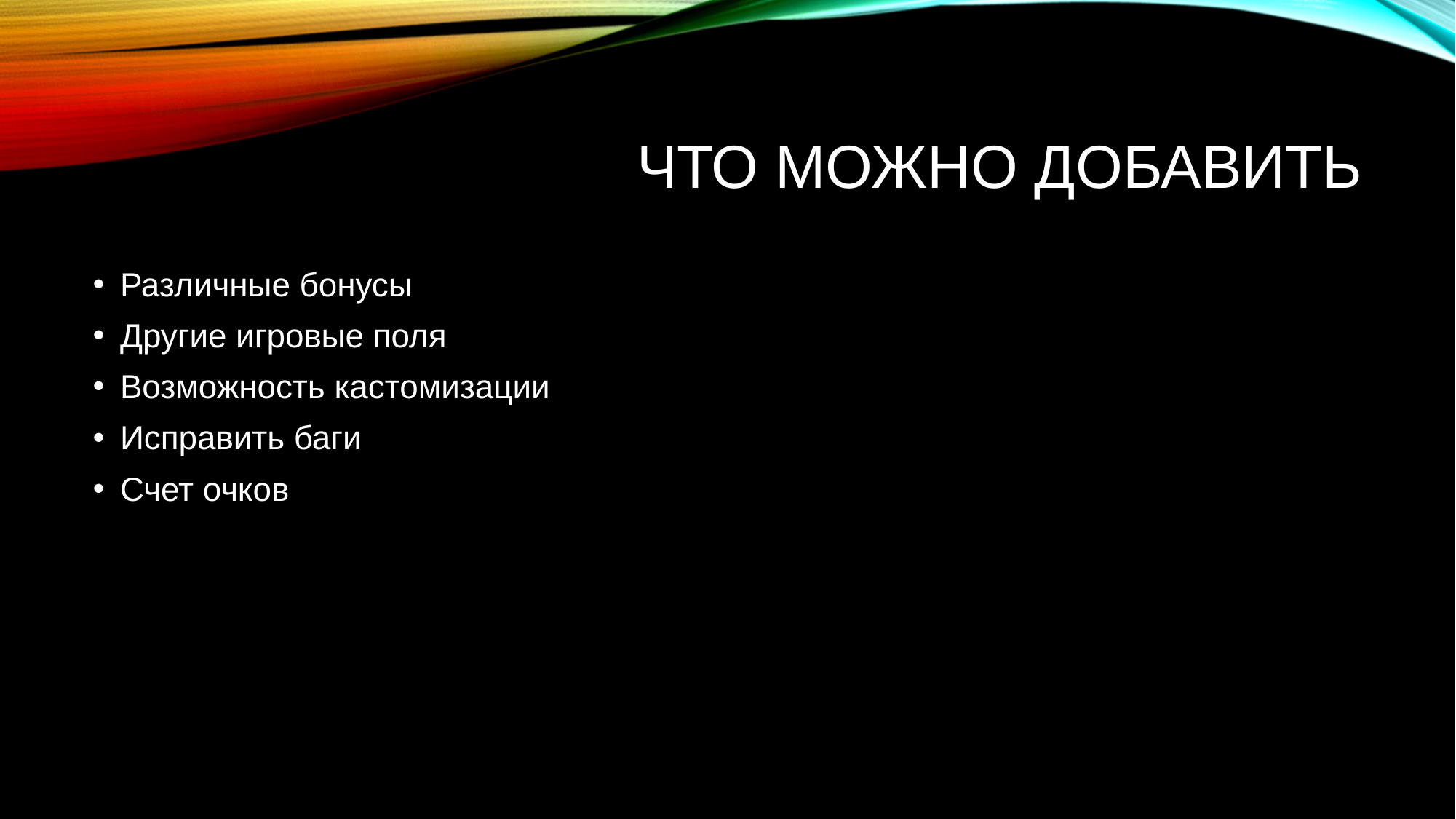

# Что можно добавить
Различные бонусы
Другие игровые поля
Возможность кастомизации
Исправить баги
Счет очков